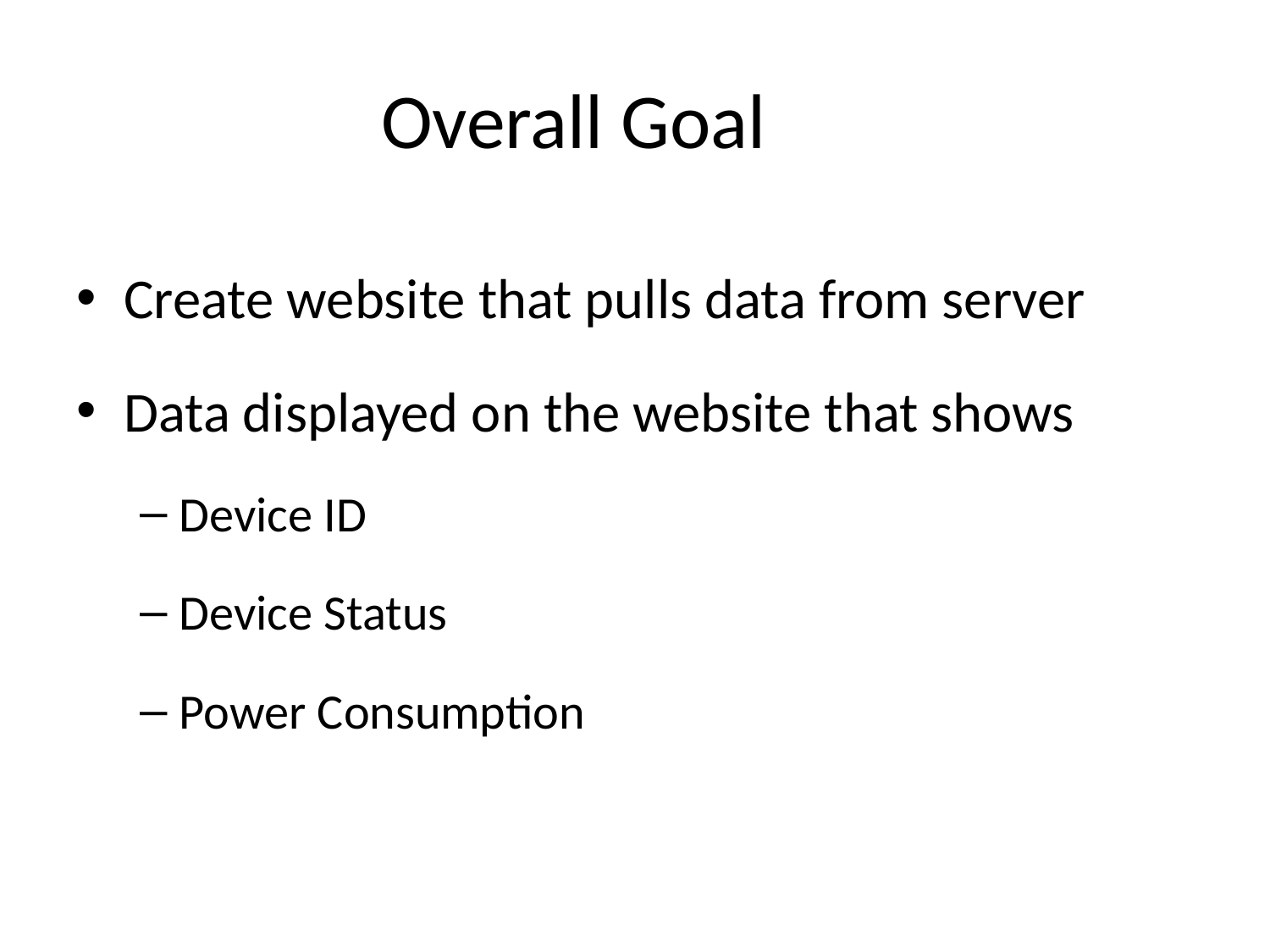

# Overall Goal
Create website that pulls data from server
Data displayed on the website that shows
Device ID
Device Status
Power Consumption